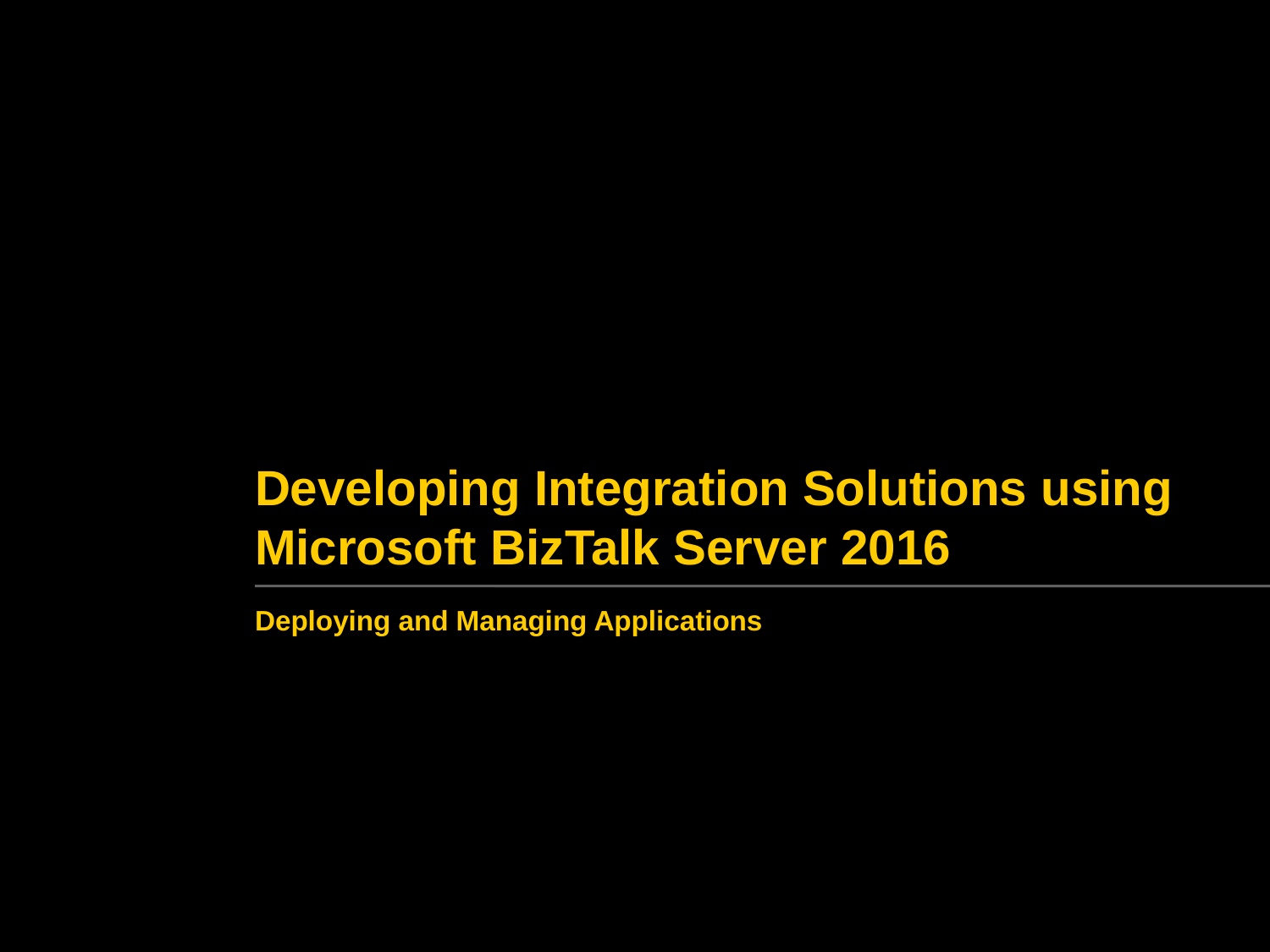

# Developing Integration Solutions using Microsoft BizTalk Server 2016
Deploying and Managing Applications
16 December, 2016
1